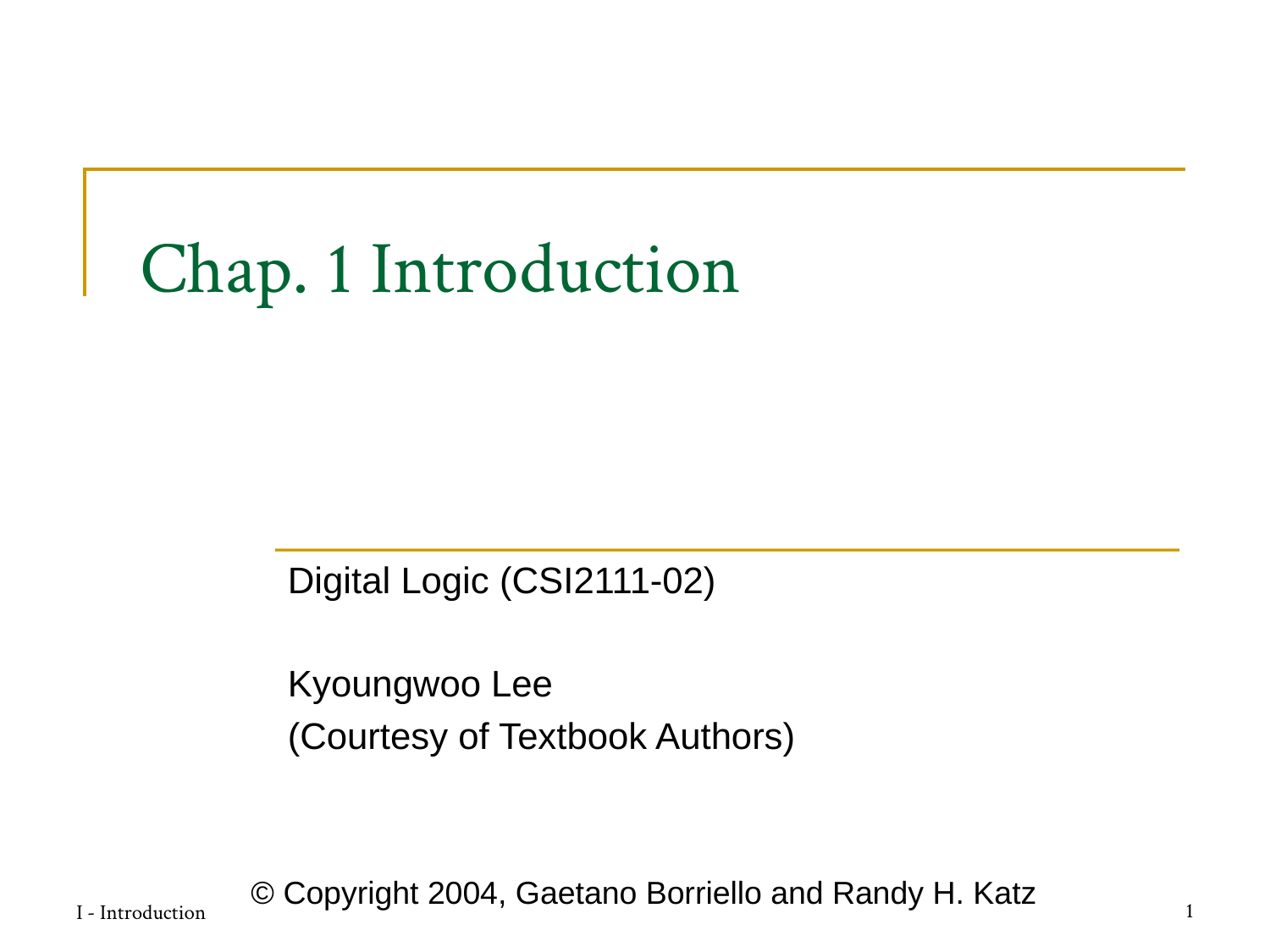

# Chap. 1 Introduction
Digital Logic (CSI2111-02)

Kyoungwoo Lee
(Courtesy of Textbook Authors)
I - Introduction
© Copyright 2004, Gaetano Borriello and Randy H. Katz
1